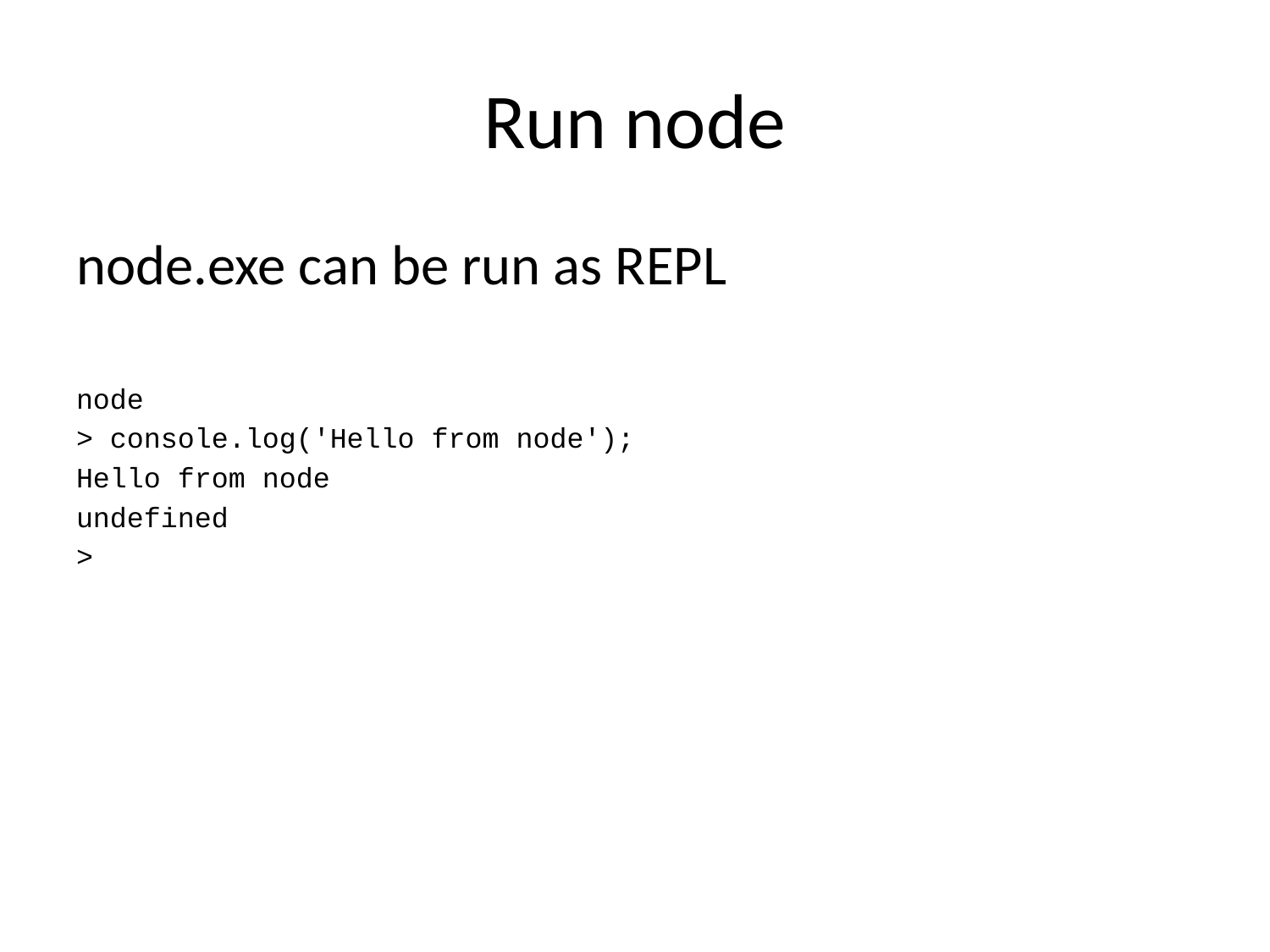

# Run node
node.exe can be run as REPL

node
> console.log('Hello from node');
Hello from node
undefined
>